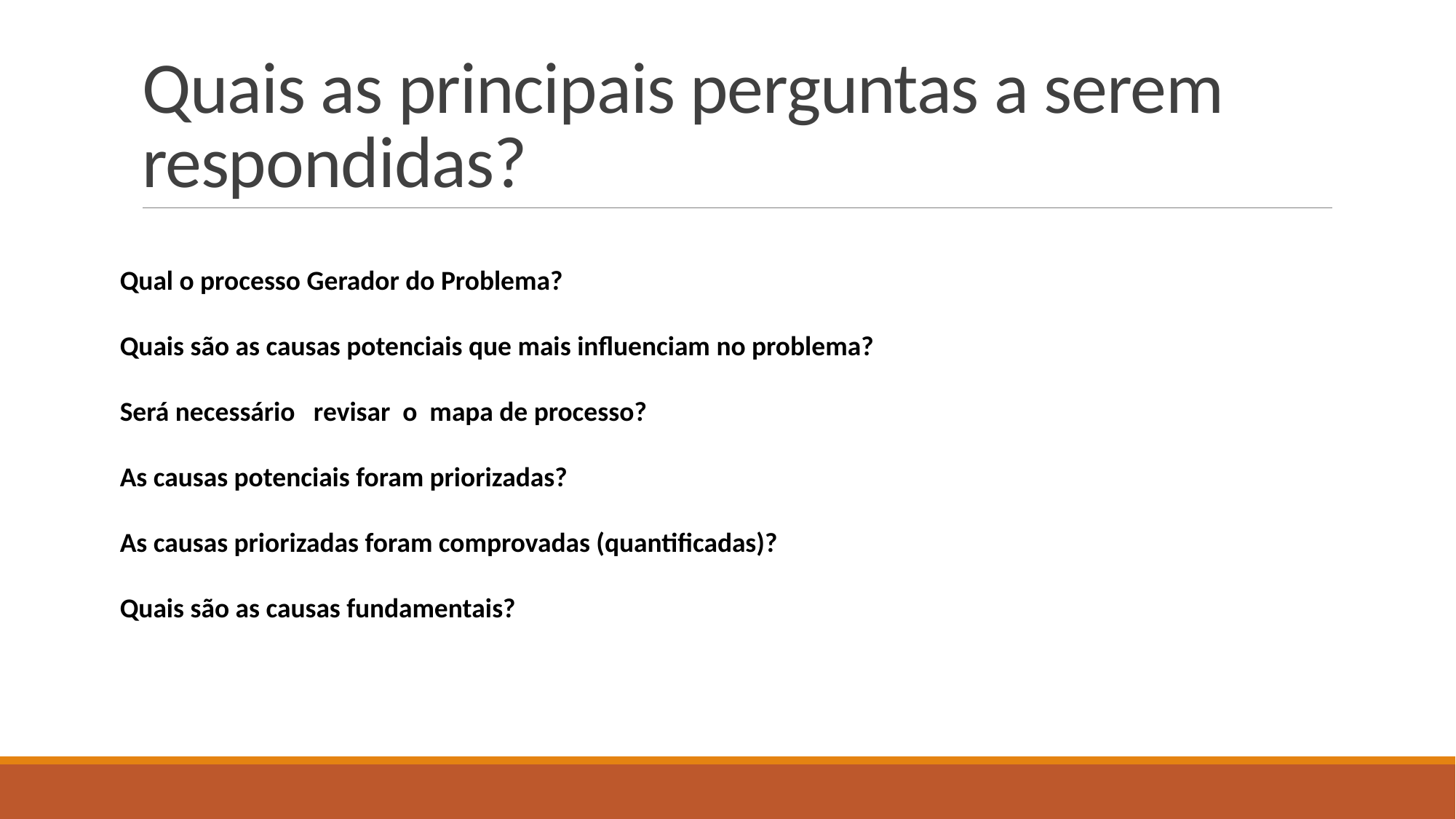

# Quais as principais perguntas a serem respondidas?
Qual o processo Gerador do Problema?

Quais são as causas potenciais que mais influenciam no problema?

Será necessário   revisar  o  mapa de processo?

As causas potenciais foram priorizadas?

As causas priorizadas foram comprovadas (quantificadas)?

Quais são as causas fundamentais?